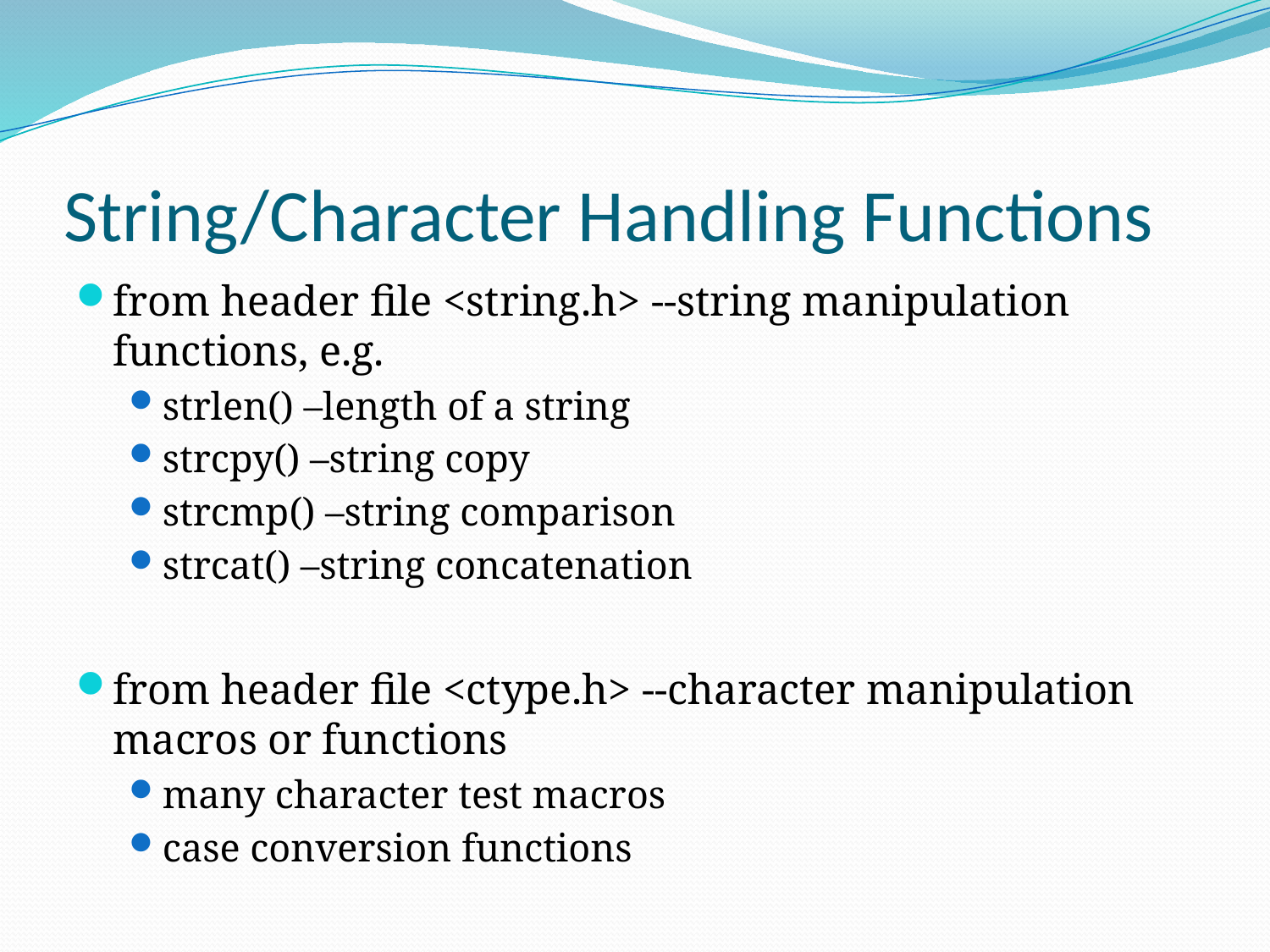

# String/Character Handling Functions
from header file <string.h> --string manipulation functions, e.g.
strlen() –length of a string
strcpy() –string copy
strcmp() –string comparison
strcat() –string concatenation

from header file <ctype.h> --character manipulation macros or functions
many character test macros
case conversion functions